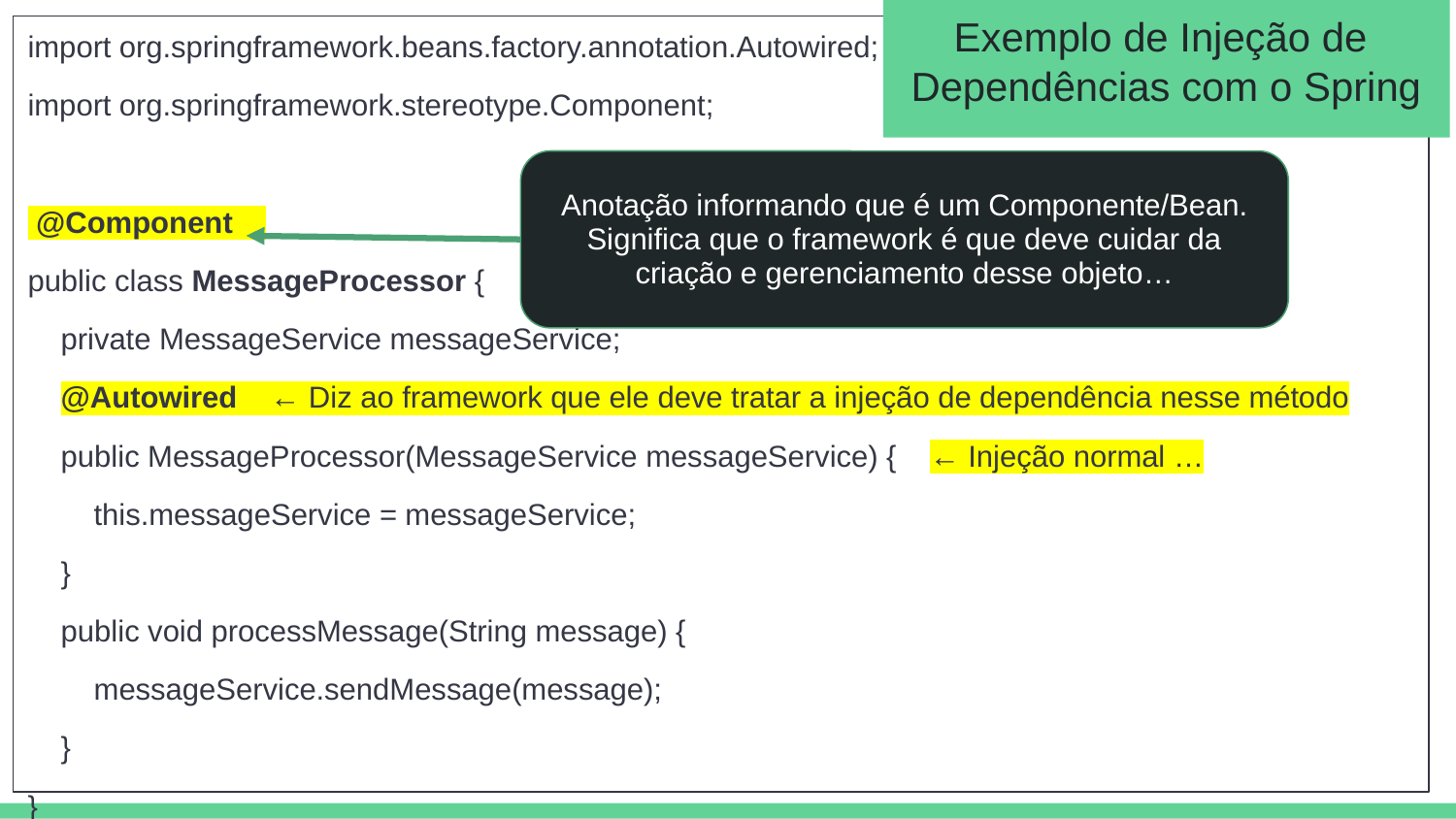

# Exemplo de Injeção de
Dependências com o Spring
import org.springframework.beans.factory.annotation.Autowired;
import org.springframework.stereotype.Component;

 @Component
public class MessageProcessor {
    private MessageService messageService;
    @Autowired    ← Diz ao framework que ele deve tratar a injeção de dependência nesse método
    public MessageProcessor(MessageService messageService) {    ← Injeção normal …
        this.messageService = messageService;
    }
    public void processMessage(String message) {
        messageService.sendMessage(message);
    }
}
Anotação informando que é um Componente/Bean. Significa que o framework é que deve cuidar da criação e gerenciamento desse objeto…